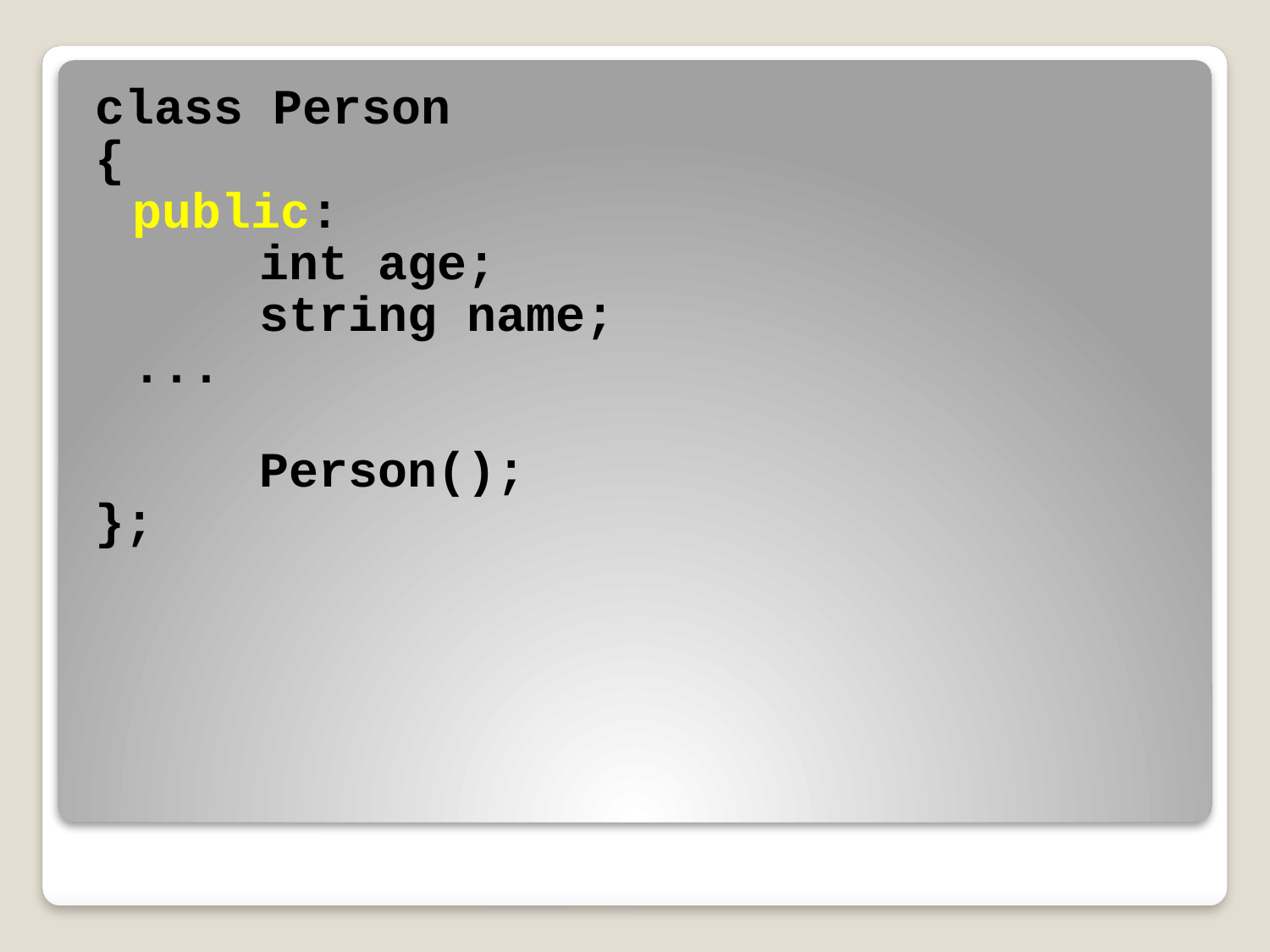

class Person
{
	public:
		int age;
		string name;
	...

		Person();
};

#